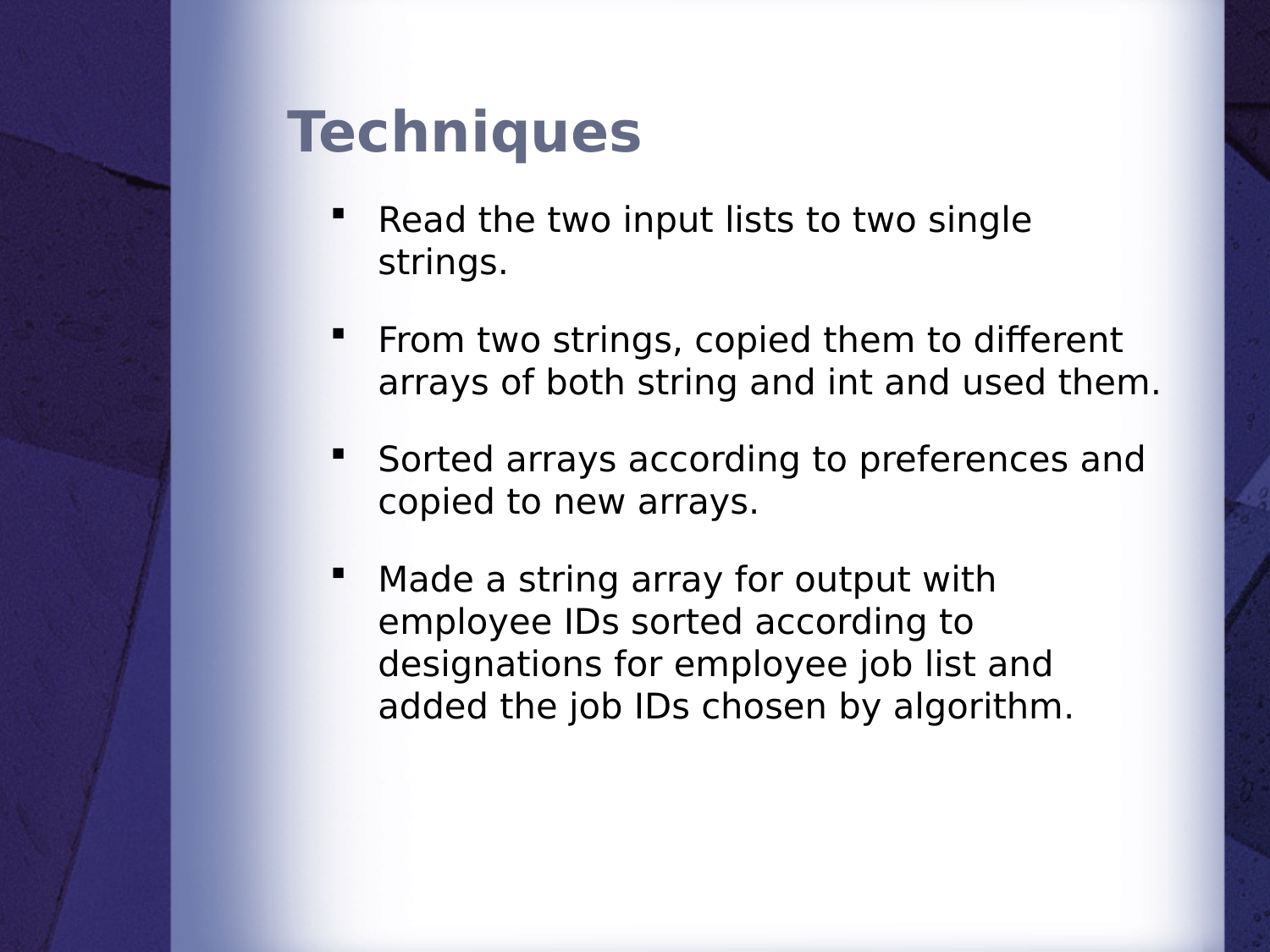

# Techniques
Read the two input lists to two single strings.
From two strings, copied them to different arrays of both string and int and used them.
Sorted arrays according to preferences and copied to new arrays.
Made a string array for output with employee IDs sorted according to designations for employee job list and added the job IDs chosen by algorithm.